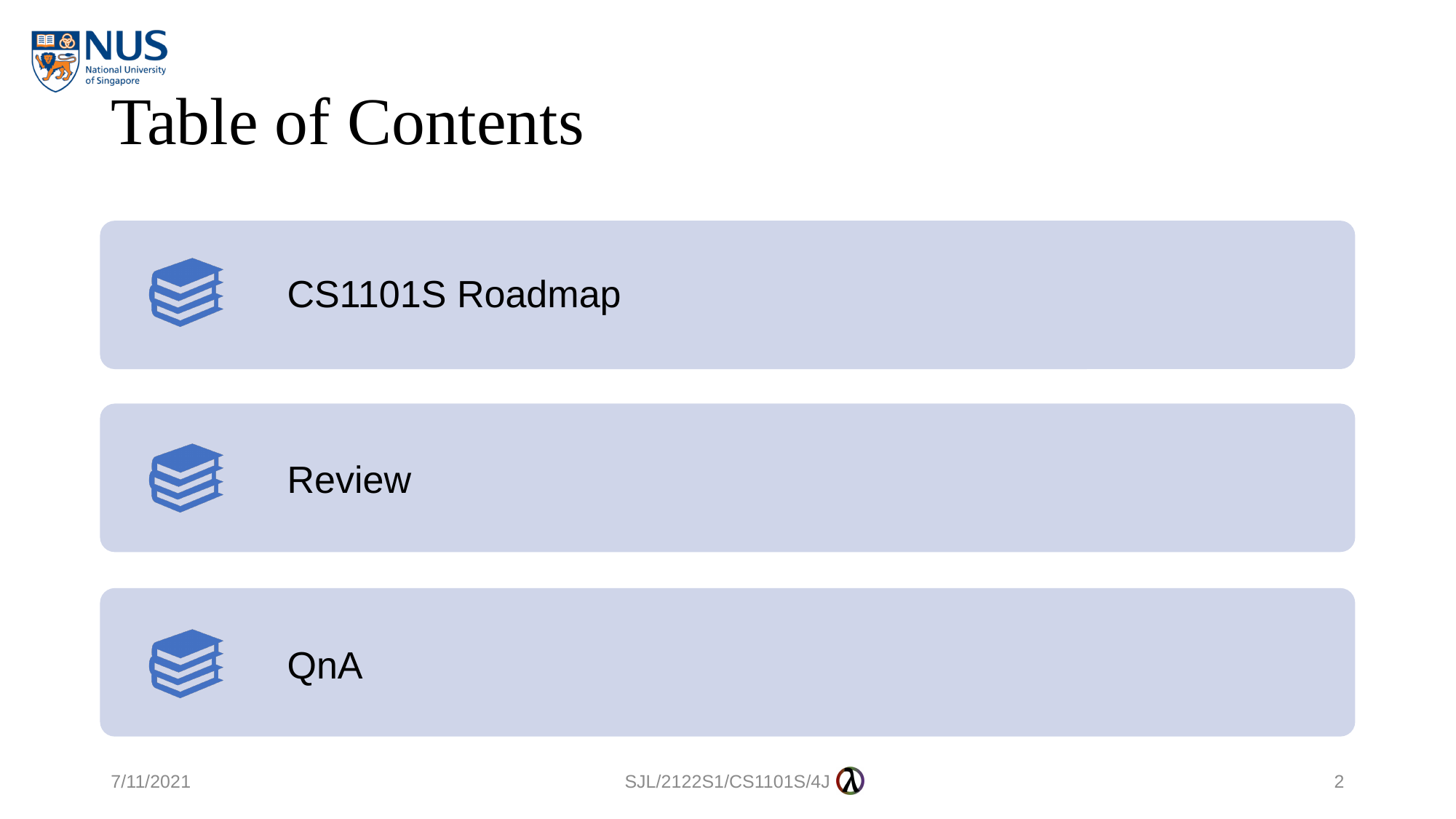

# Table of Contents
CS1101S Roadmap
Review
QnA
7/11/2021
SJL/2122S1/CS1101S/4J
2